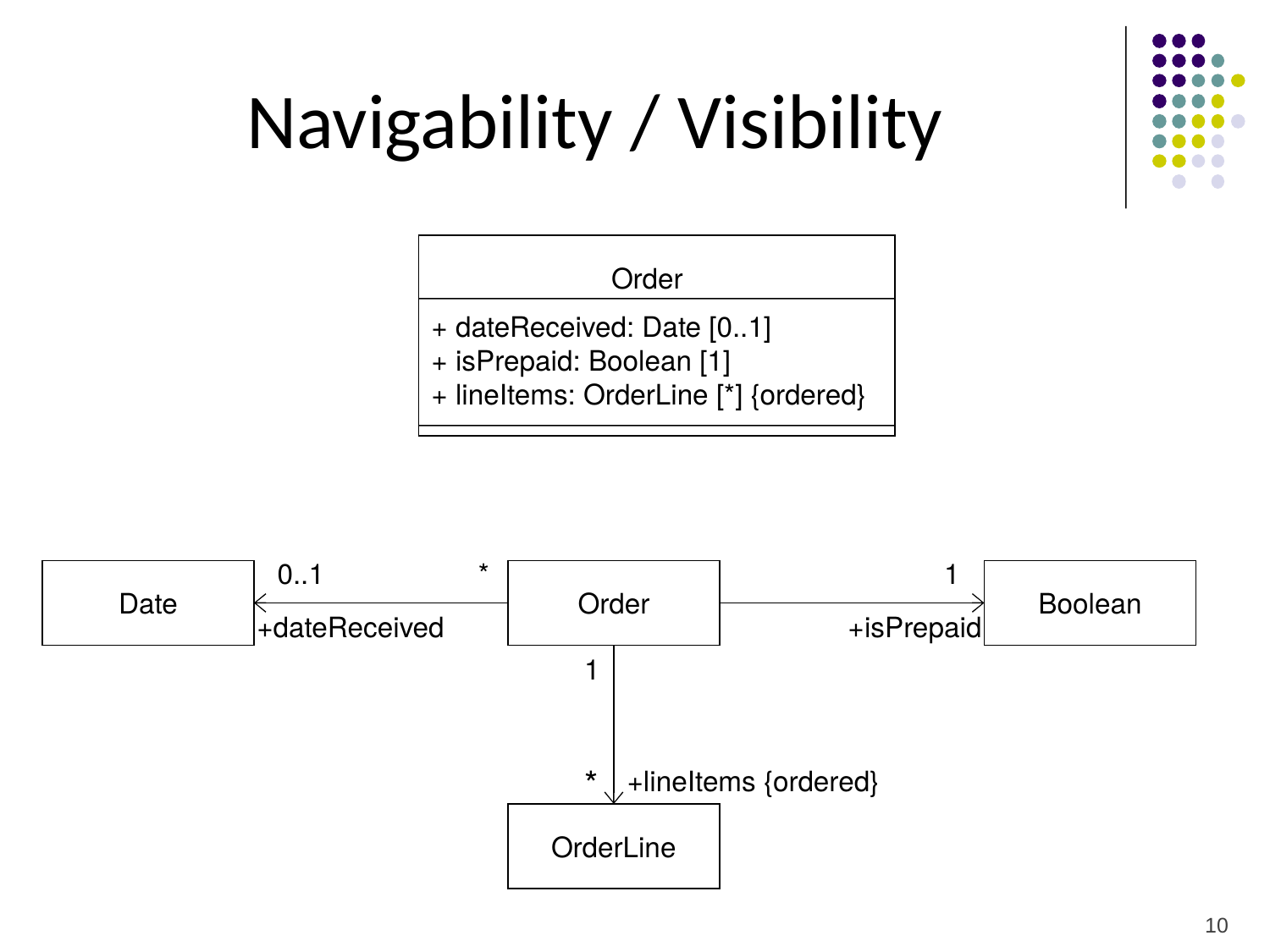

Navigability / Visibility
                       Order
+ dateReceived: Date [0..1]
+ isPrepaid: Boolean [1]
+ lineItems: OrderLine [*] {ordered}

0..1
*
1
Date
Order
Boolean
+dateReceived
+isPrepaid
1
*
+lineItems {ordered}
OrderLine
10